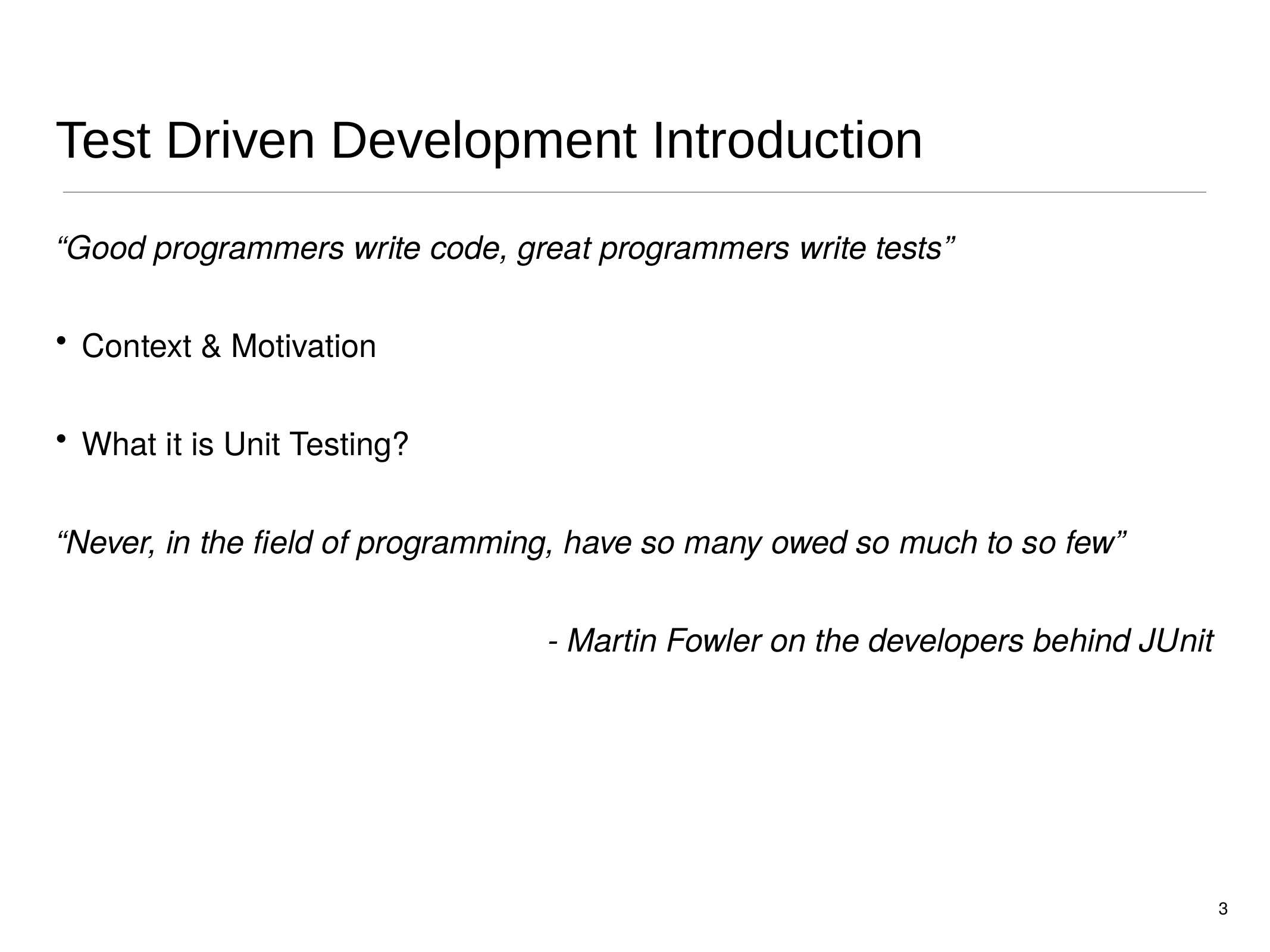

# Test Driven Development Introduction
“Good programmers write code, great programmers write tests”
Context & Motivation
What it is Unit Testing?
“Never, in the field of programming, have so many owed so much to so few”
- Martin Fowler on the developers behind JUnit
3